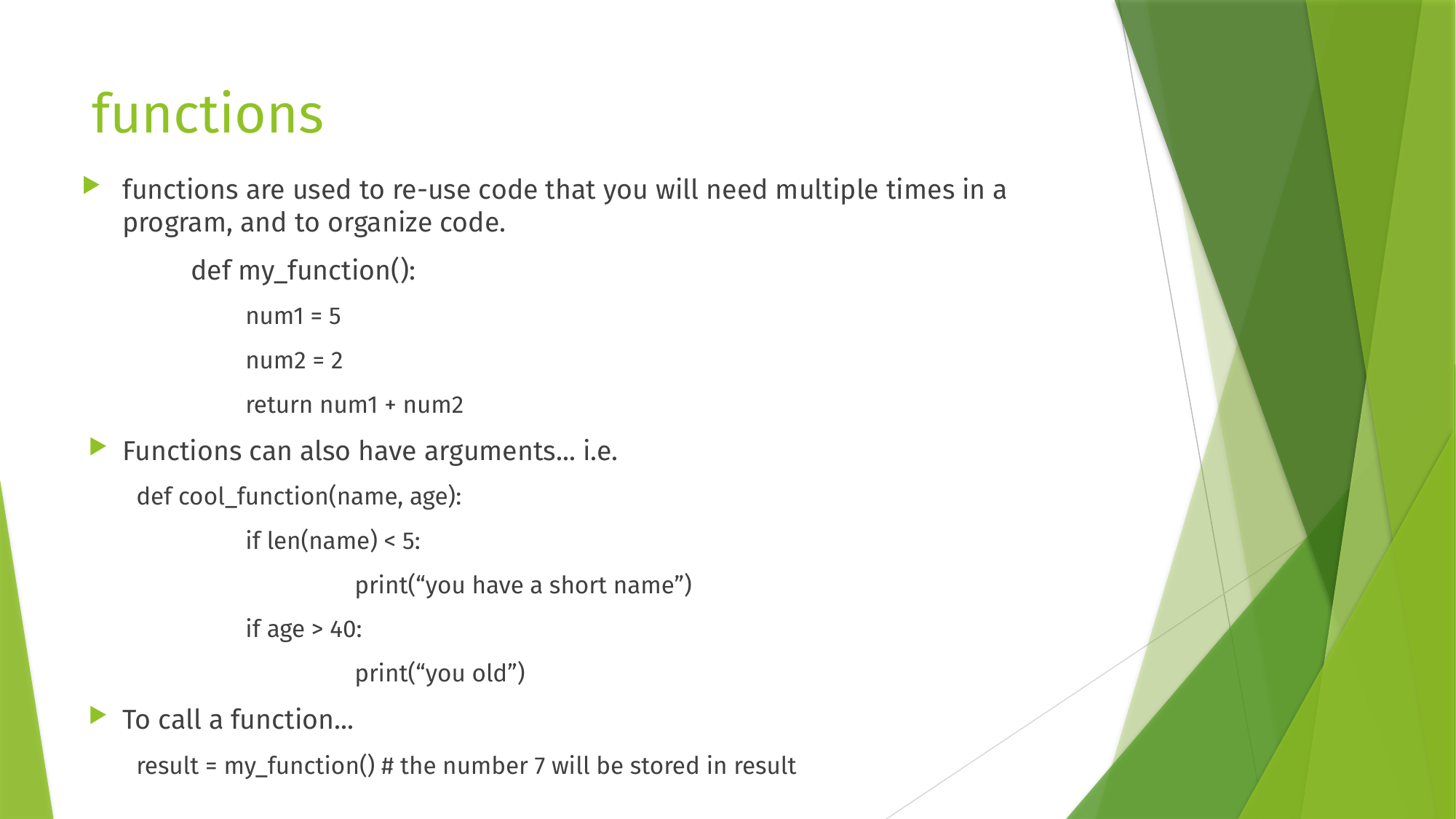

# functions
functions are used to re-use code that you will need multiple times in a program, and to organize code.
	def my_function():
	num1 = 5
	num2 = 2
	return num1 + num2
Functions can also have arguments... i.e.
def cool_function(name, age):
	if len(name) < 5:
		print(“you have a short name”)
	if age > 40:
		print(“you old”)
To call a function...
result = my_function() # the number 7 will be stored in result